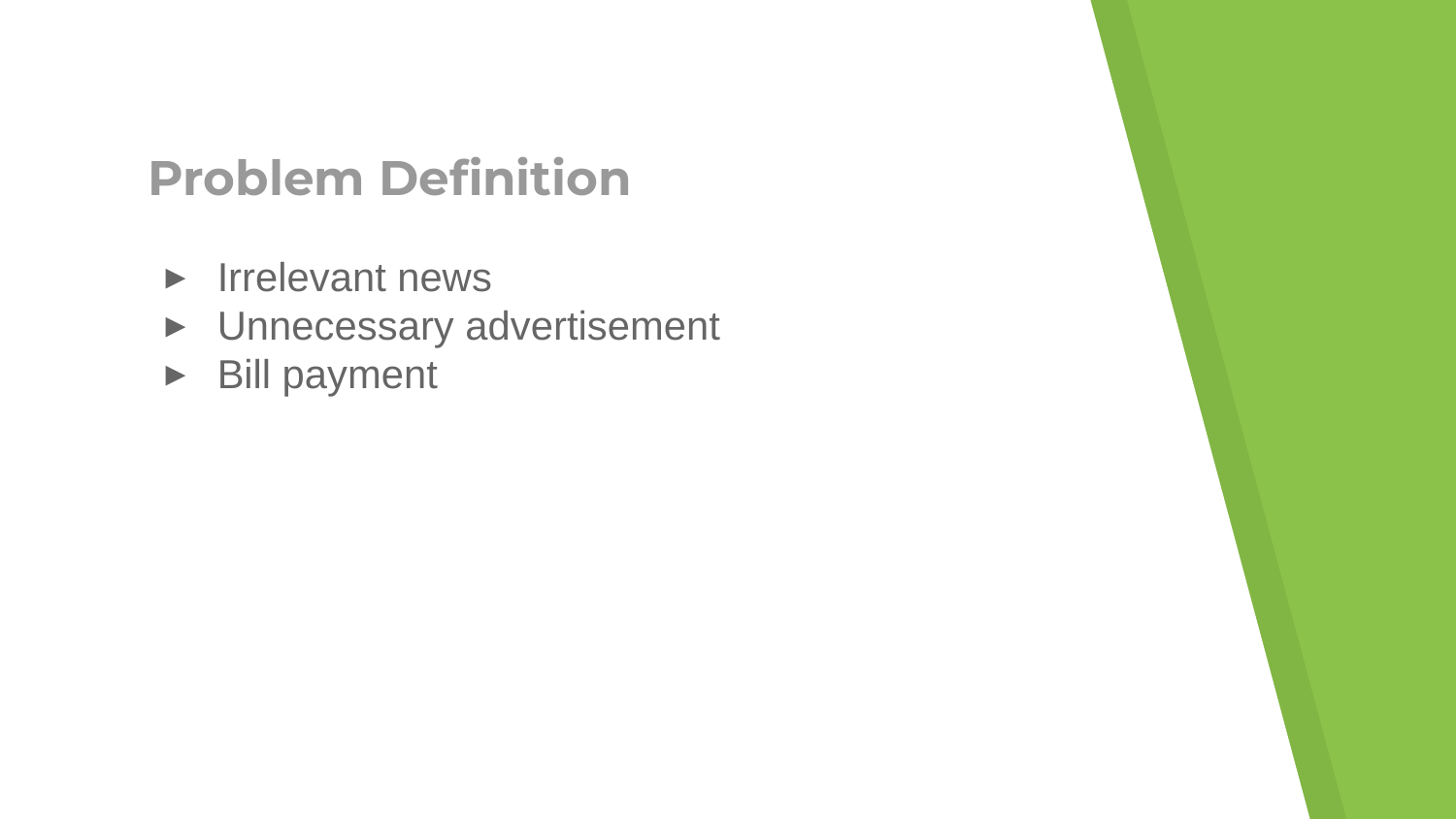

# Problem Definition
Irrelevant news
Unnecessary advertisement
Bill payment